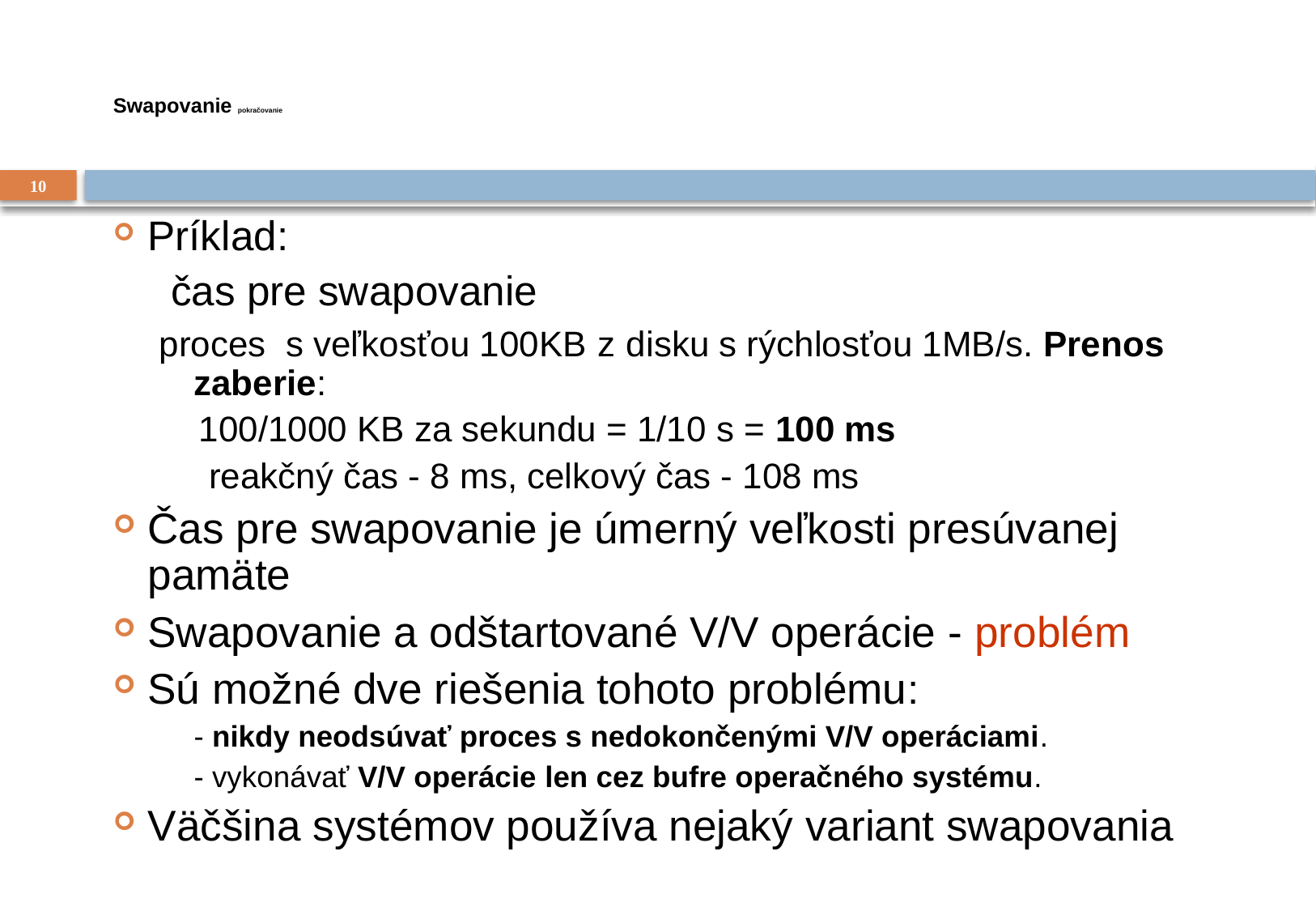

# Swapovanie pokračovanie
10
Príklad:
     čas pre swapovanie
proces  s veľkosťou 100KB z disku s rýchlosťou 1MB/s. Prenos zaberie:
    100/1000 KB za sekundu = 1/10 s = 100 ms
     reakčný čas - 8 ms, celkový čas - 108 ms
Čas pre swapovanie je úmerný veľkosti presúvanej pamäte
Swapovanie a odštartované V/V operácie - problém
Sú možné dve riešenia tohoto problému:
	- nikdy neodsúvať proces s nedokončenými V/V operáciami.
	- vykonávať V/V operácie len cez bufre operačného systému.
Väčšina systémov používa nejaký variant swapovania